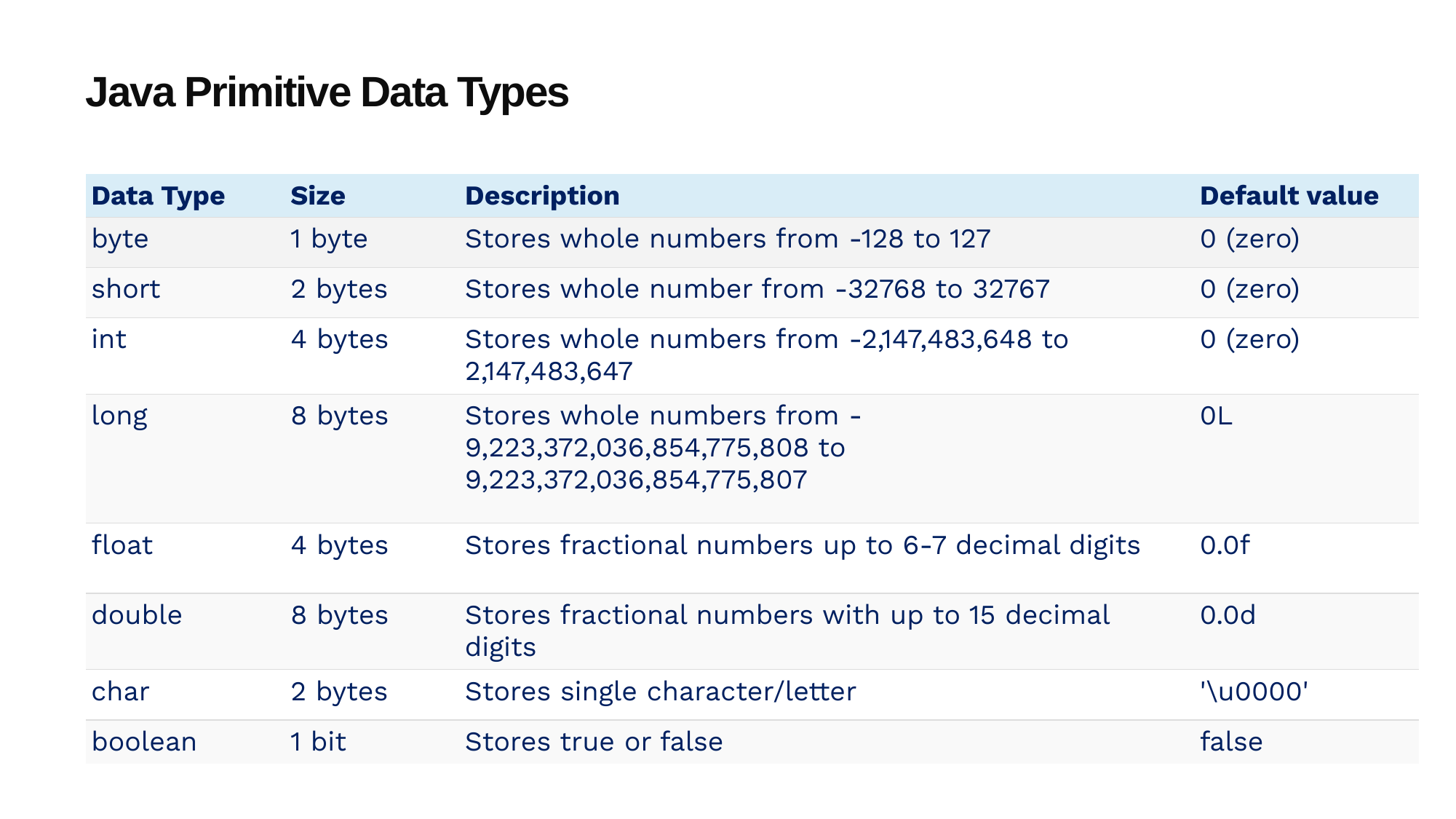

Java Primitive Data Types
| Data Type | Size | Description | Default value |
| --- | --- | --- | --- |
| byte | 1 byte | Stores whole numbers from -128 to 127 | 0 (zero) |
| short | 2 bytes | Stores whole number from -32768 to 32767 | 0 (zero) |
| int | 4 bytes | Stores whole numbers from -2,147,483,648 to 2,147,483,647 | 0 (zero) |
| long | 8 bytes | Stores whole numbers from -9,223,372,036,854,775,808 to 9,223,372,036,854,775,807 | 0L |
| float | 4 bytes | Stores fractional numbers up to 6-7 decimal digits | 0.0f |
| double | 8 bytes | Stores fractional numbers with up to 15 decimal digits | 0.0d |
| char | 2 bytes | Stores single character/letter | '\u0000' |
| boolean | 1 bit | Stores true or false | false |